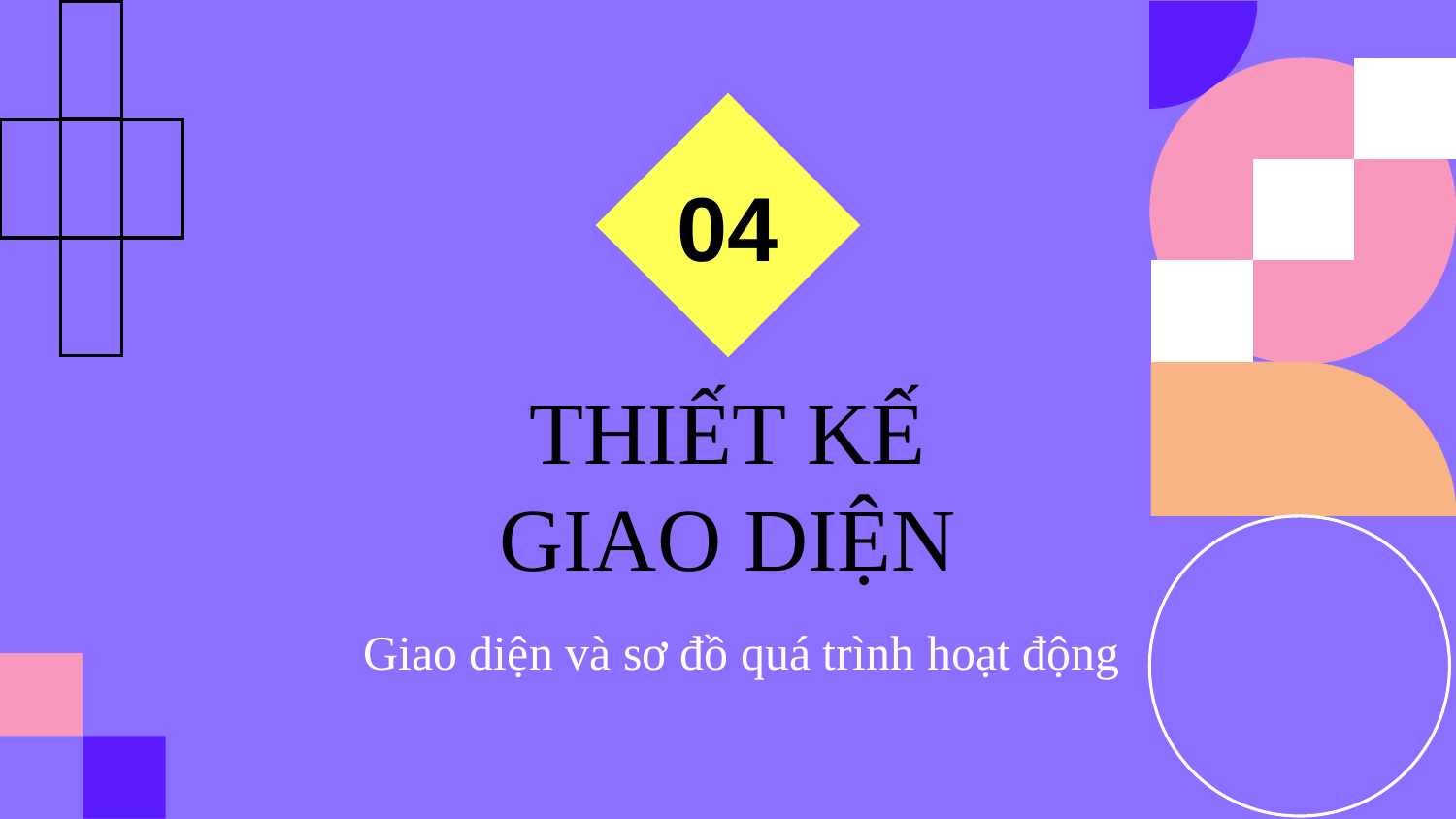

04

# THIẾT KẾ GIAO DIỆN

Giao diện và sơ đồ quá trình hoạt động